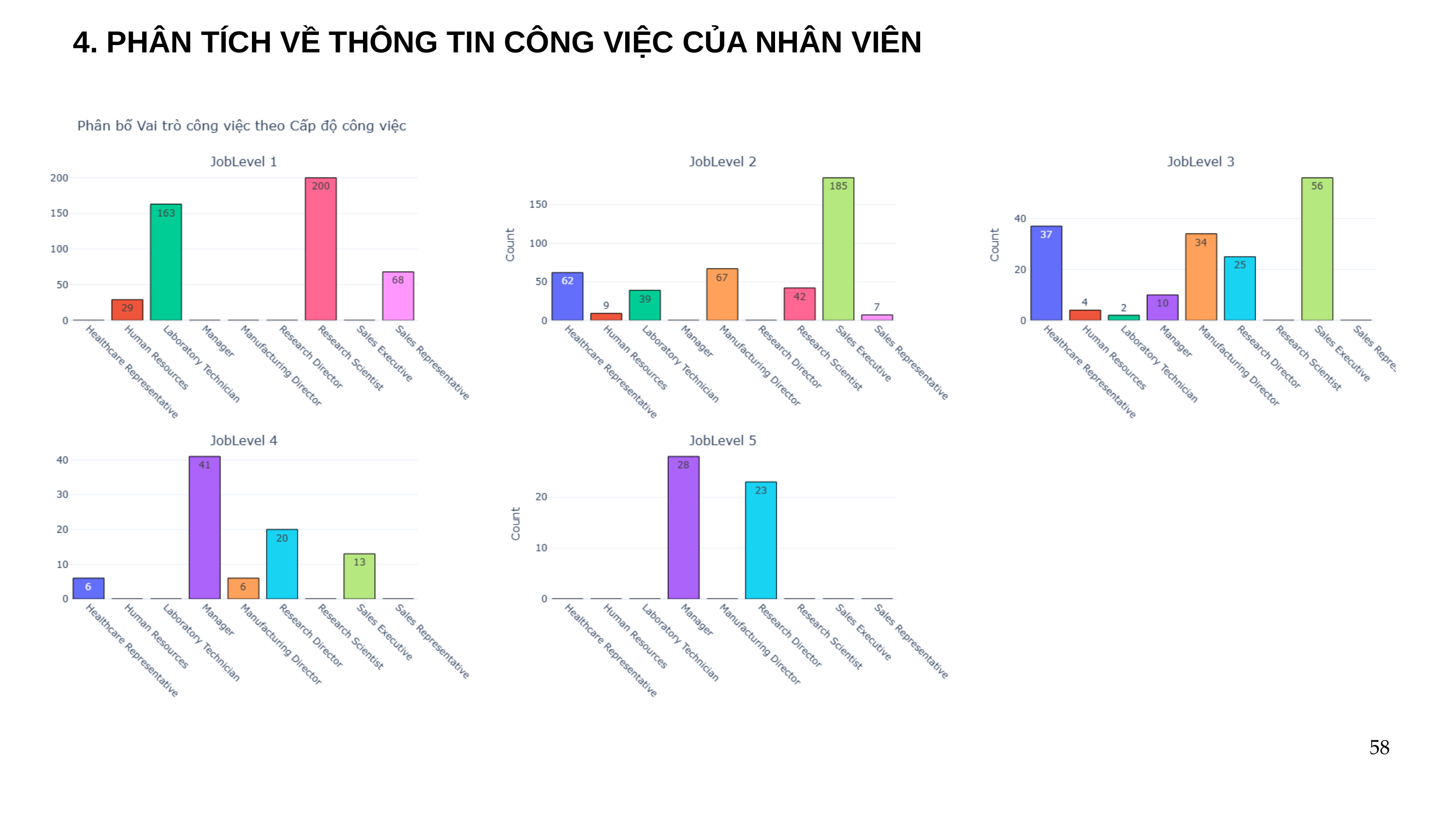

4. PHÂN TÍCH VỀ THÔNG TIN CÔNG VIỆC CỦA NHÂN VIÊN

58